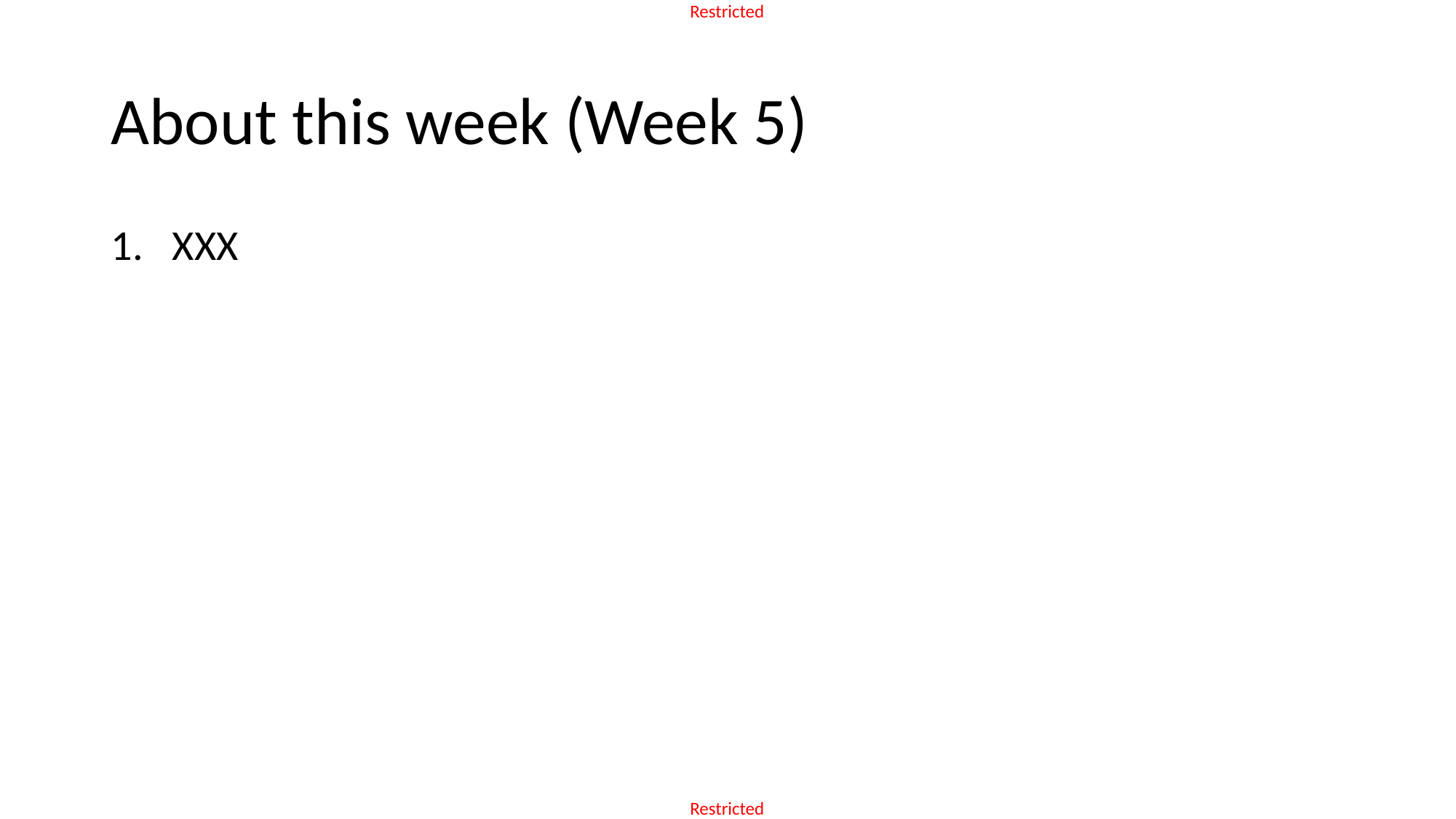

# About this week (Week 5)
XXX